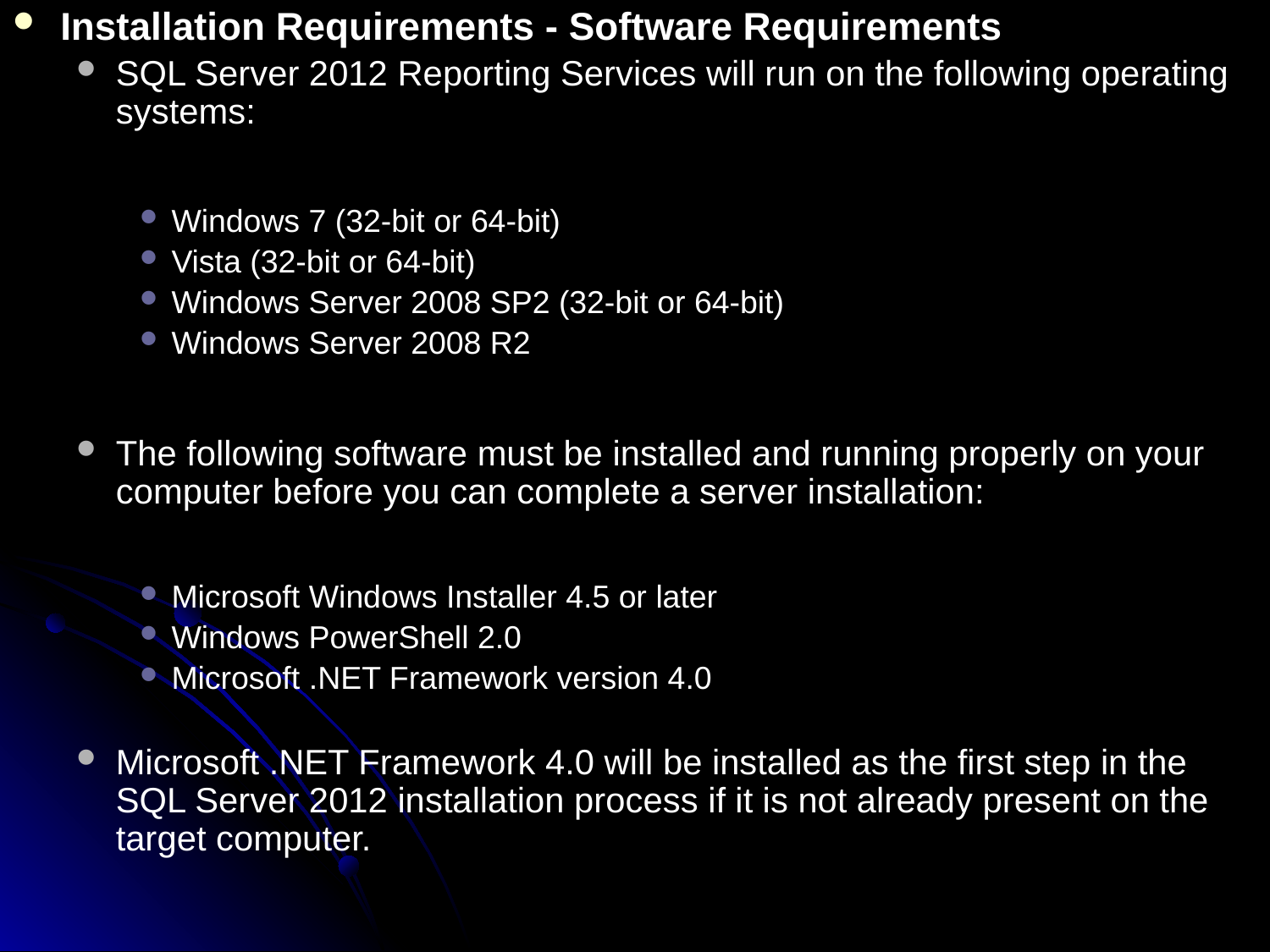

Installation Requirements - Software Requirements
SQL Server 2012 Reporting Services will run on the following operating systems:

Windows 7 (32-bit or 64-bit)
Vista (32-bit or 64-bit)
Windows Server 2008 SP2 (32-bit or 64-bit)
Windows Server 2008 R2

The following software must be installed and running properly on your computer before you can complete a server installation:

Microsoft Windows Installer 4.5 or later
Windows PowerShell 2.0
Microsoft .NET Framework version 4.0

Microsoft .NET Framework 4.0 will be installed as the first step in the SQL Server 2012 installation process if it is not already present on the target computer.